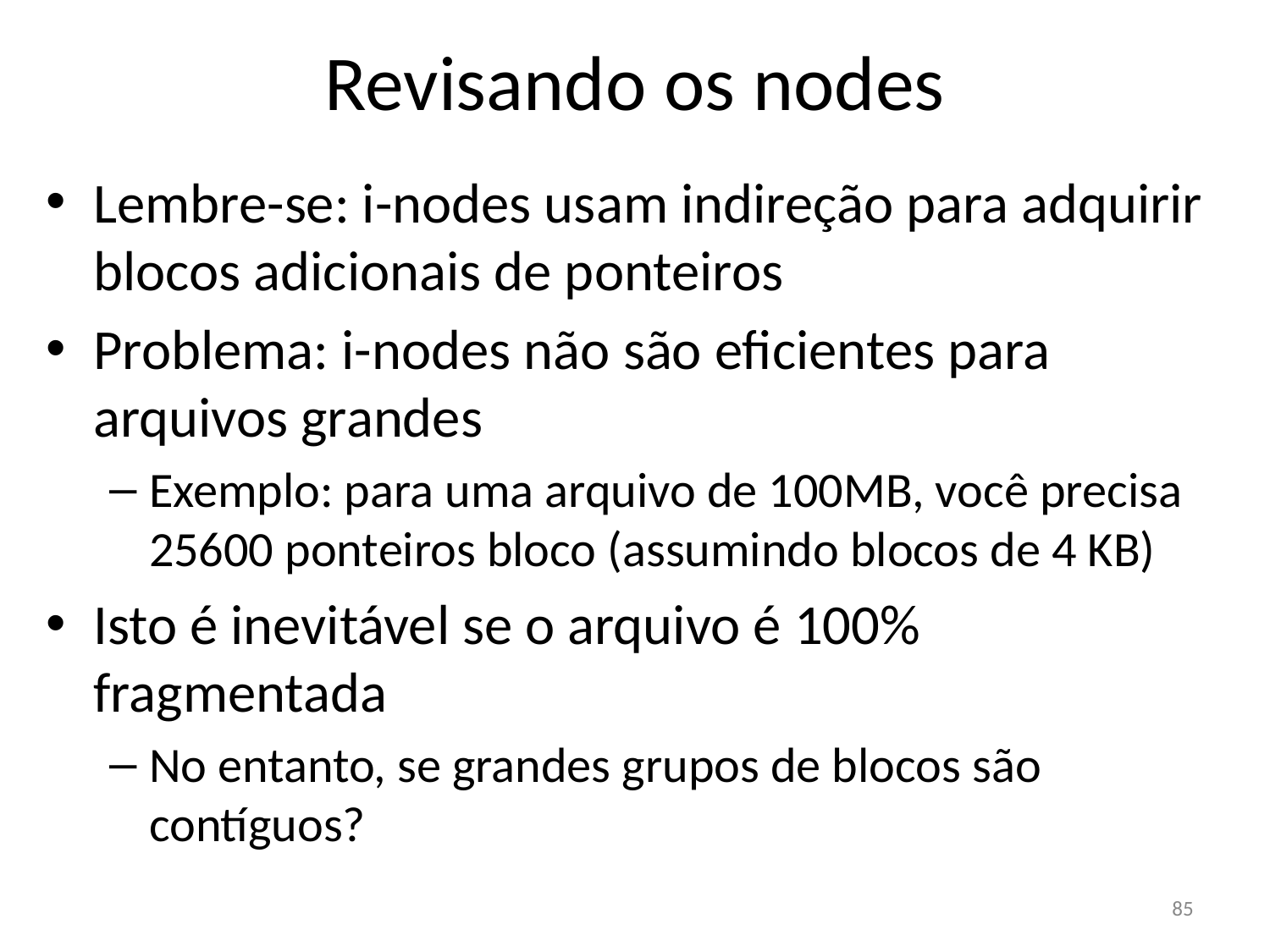

Revisando os nodes
Lembre-se: i-nodes usam indireção para adquirir blocos adicionais de ponteiros
Problema: i-nodes não são eficientes para arquivos grandes
Exemplo: para uma arquivo de 100MB, você precisa 25600 ponteiros bloco (assumindo blocos de 4 KB)
Isto é inevitável se o arquivo é 100% fragmentada
No entanto, se grandes grupos de blocos são contíguos?
85